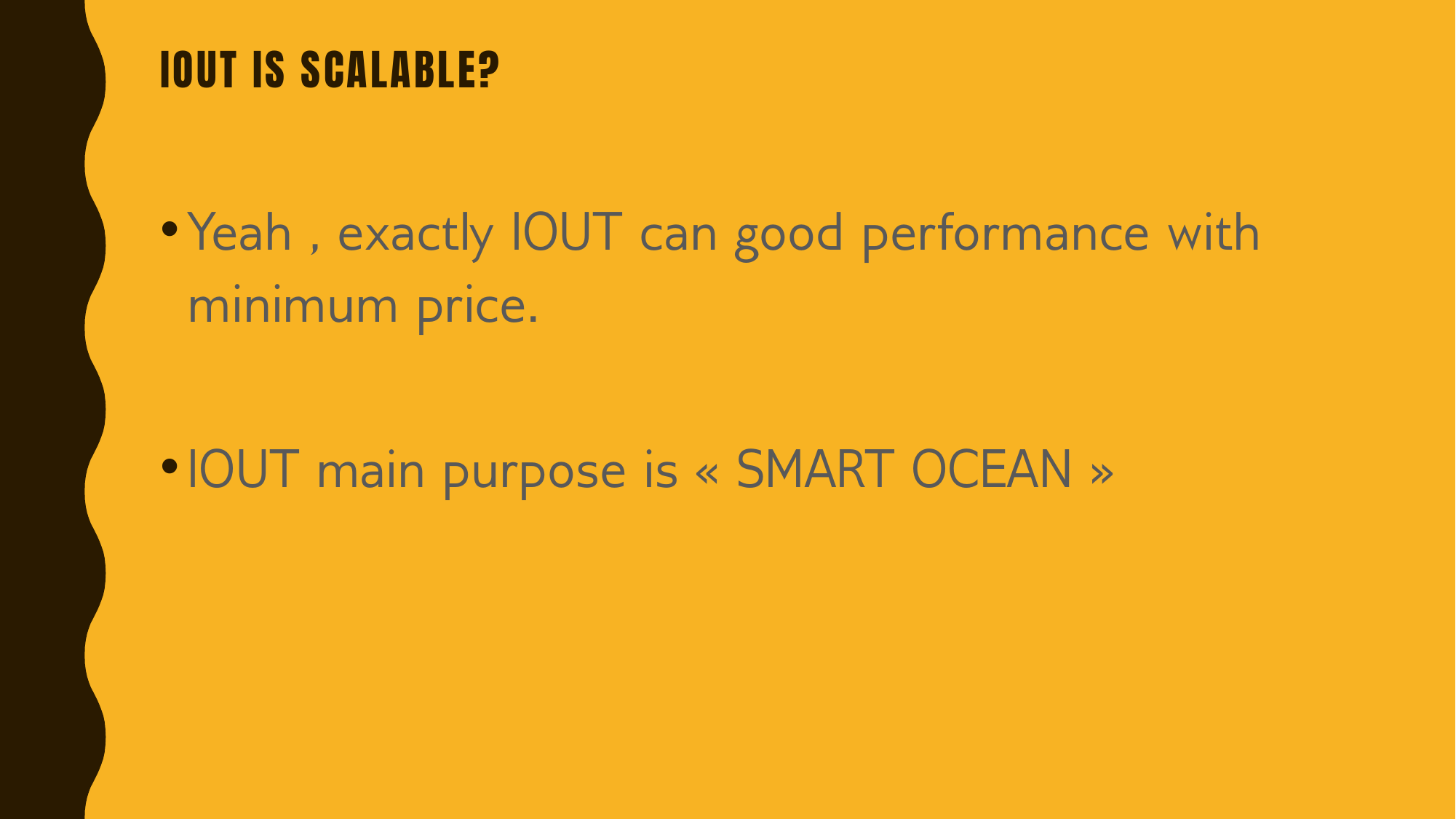

# IOUT ıs scalable?
Yeah , exactly IOUT can good performance with minimum price.

IOUT main purpose is « SMART OCEAN »